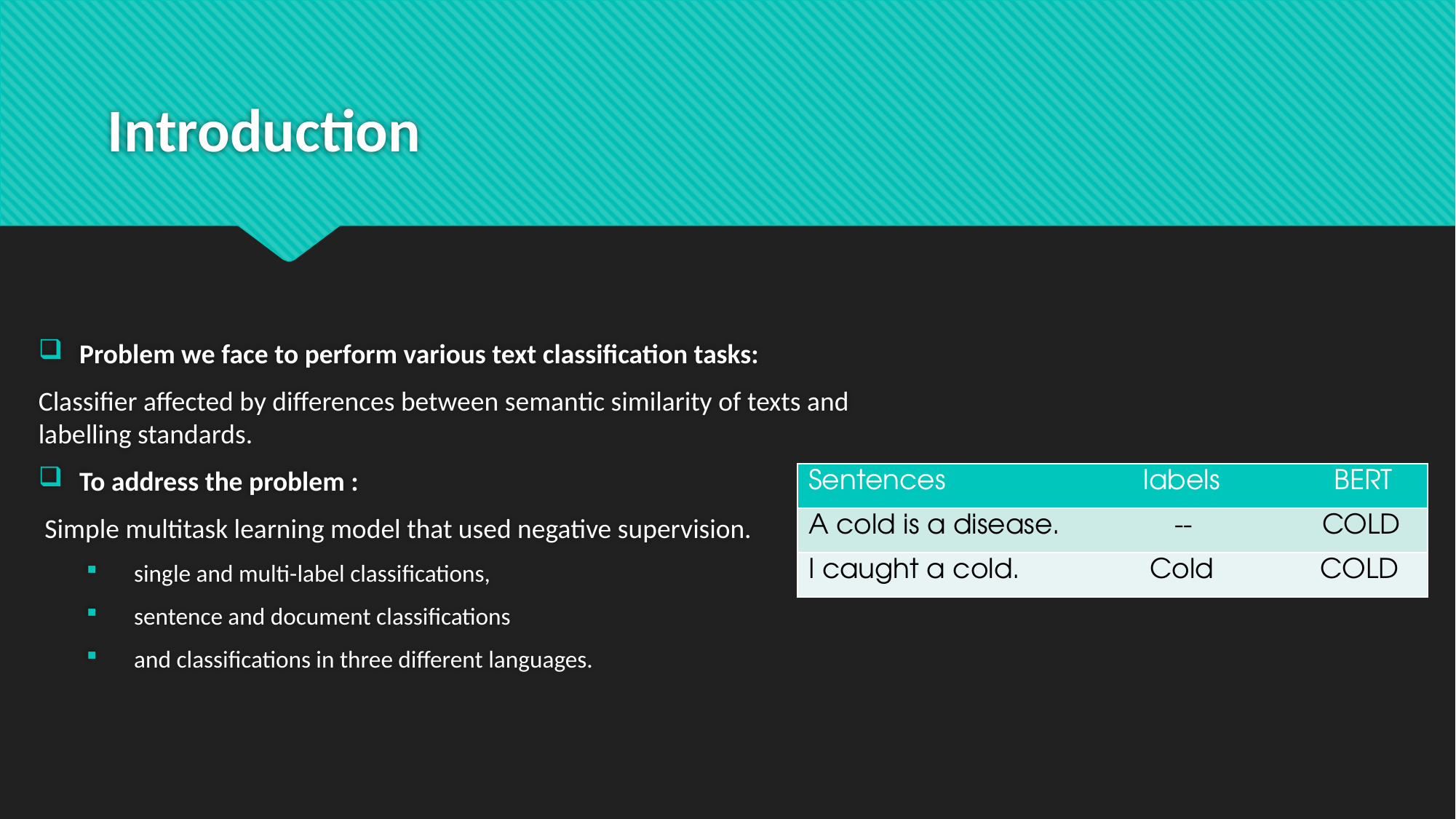

# Introduction
Problem we face to perform various text classification tasks:
Classifier affected by differences between semantic similarity of texts and labelling standards.
To address the problem :
 Simple multitask learning model that used negative supervision.
single and multi-label classifications,
sentence and document classifications
and classifications in three different languages.

| Sentences labels BERT |
| --- |
| A cold is a disease. -- COLD |
| I caught a cold. Cold COLD |